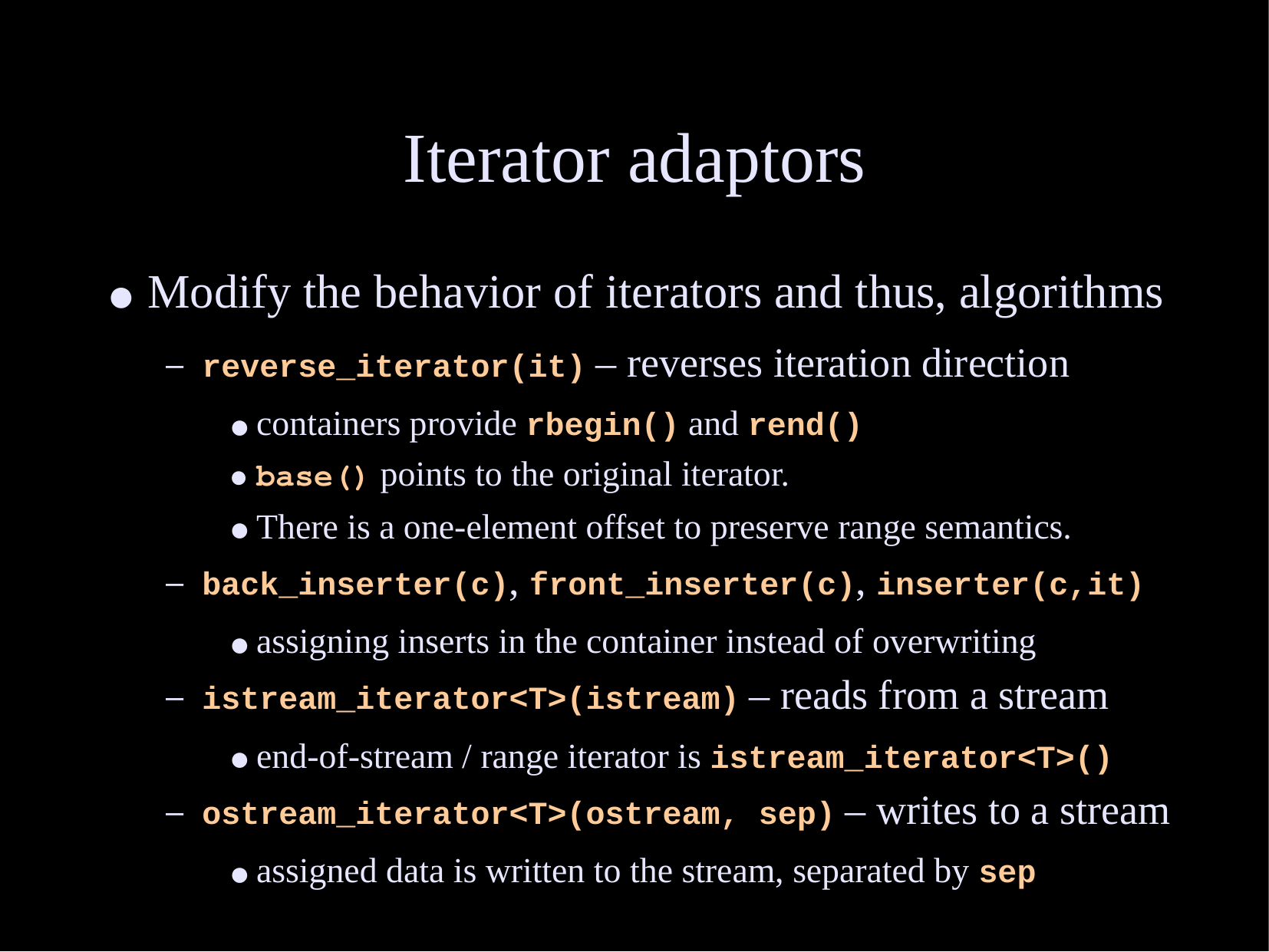

# Iterator adaptors
Modify the behavior of iterators and thus, algorithms
reverse_iterator(it) – reverses iteration direction
containers provide rbegin() and rend()
base() points to the original iterator.
There is a one-element offset to preserve range semantics.
back_inserter(c), front_inserter(c), inserter(c,it)
assigning inserts in the container instead of overwriting
istream_iterator<T>(istream) – reads from a stream
end-of-stream / range iterator is istream_iterator<T>()
ostream_iterator<T>(ostream, sep) – writes to a stream
assigned data is written to the stream, separated by sep